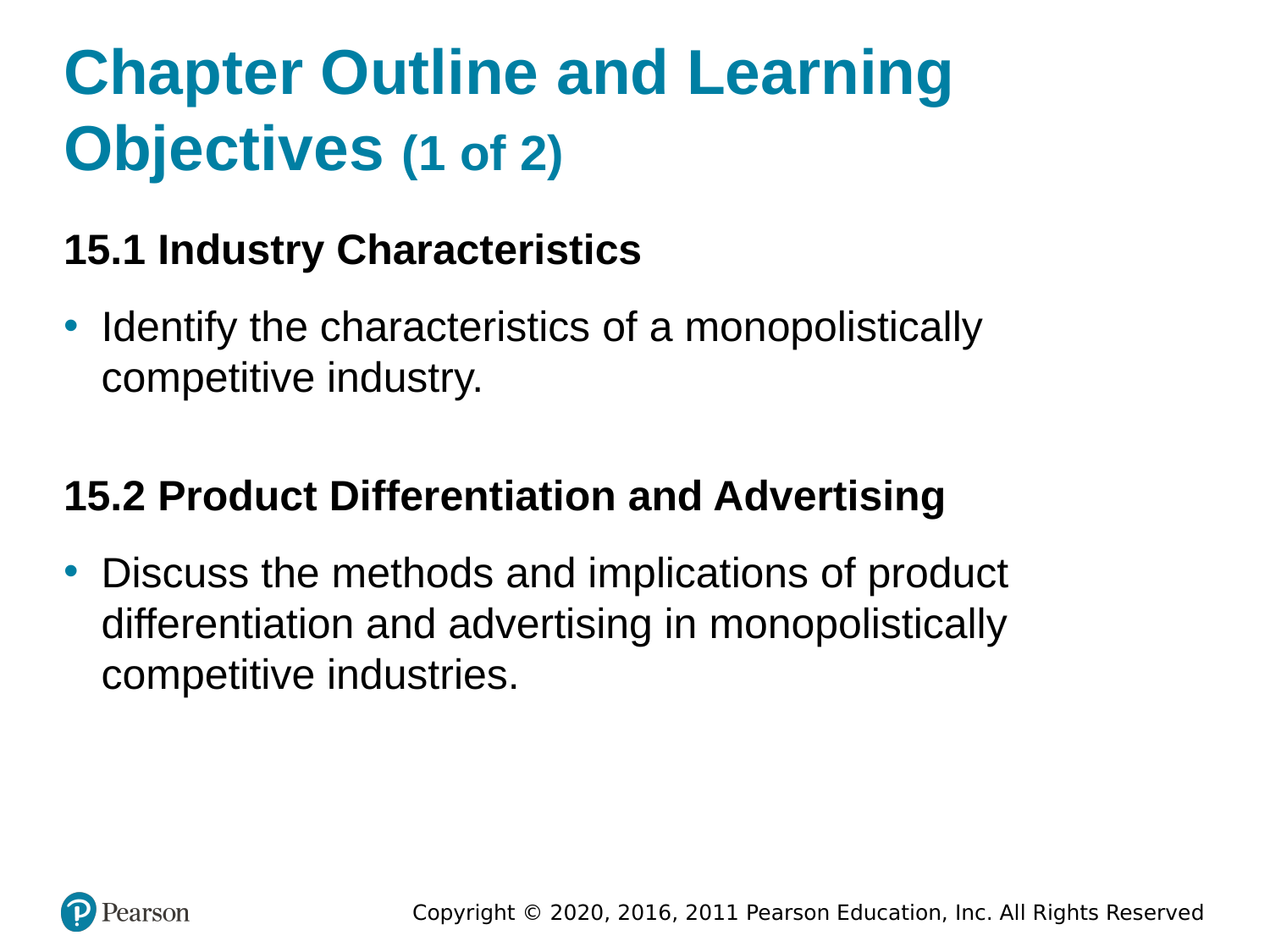

# Chapter Outline and Learning Objectives (1 of 2)
15.1 Industry Characteristics
Identify the characteristics of a monopolistically competitive industry.
15.2 Product Differentiation and Advertising
Discuss the methods and implications of product differentiation and advertising in monopolistically competitive industries.